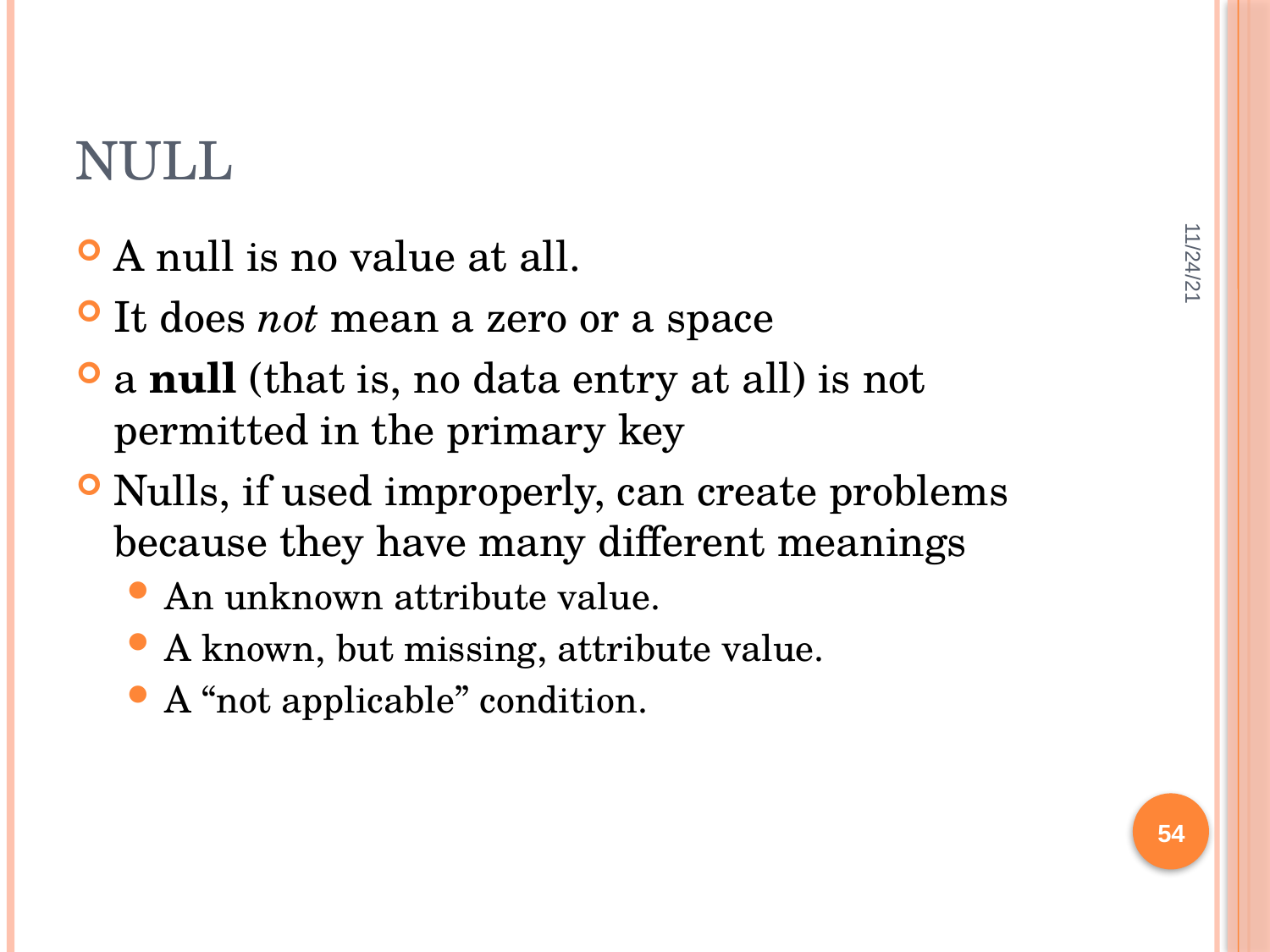

# Null
11/24/21
A null is no value at all.
It does not mean a zero or a space
a null (that is, no data entry at all) is not permitted in the primary key
Nulls, if used improperly, can create problems because they have many different meanings
An unknown attribute value.
A known, but missing, attribute value.
A “not applicable” condition.

54